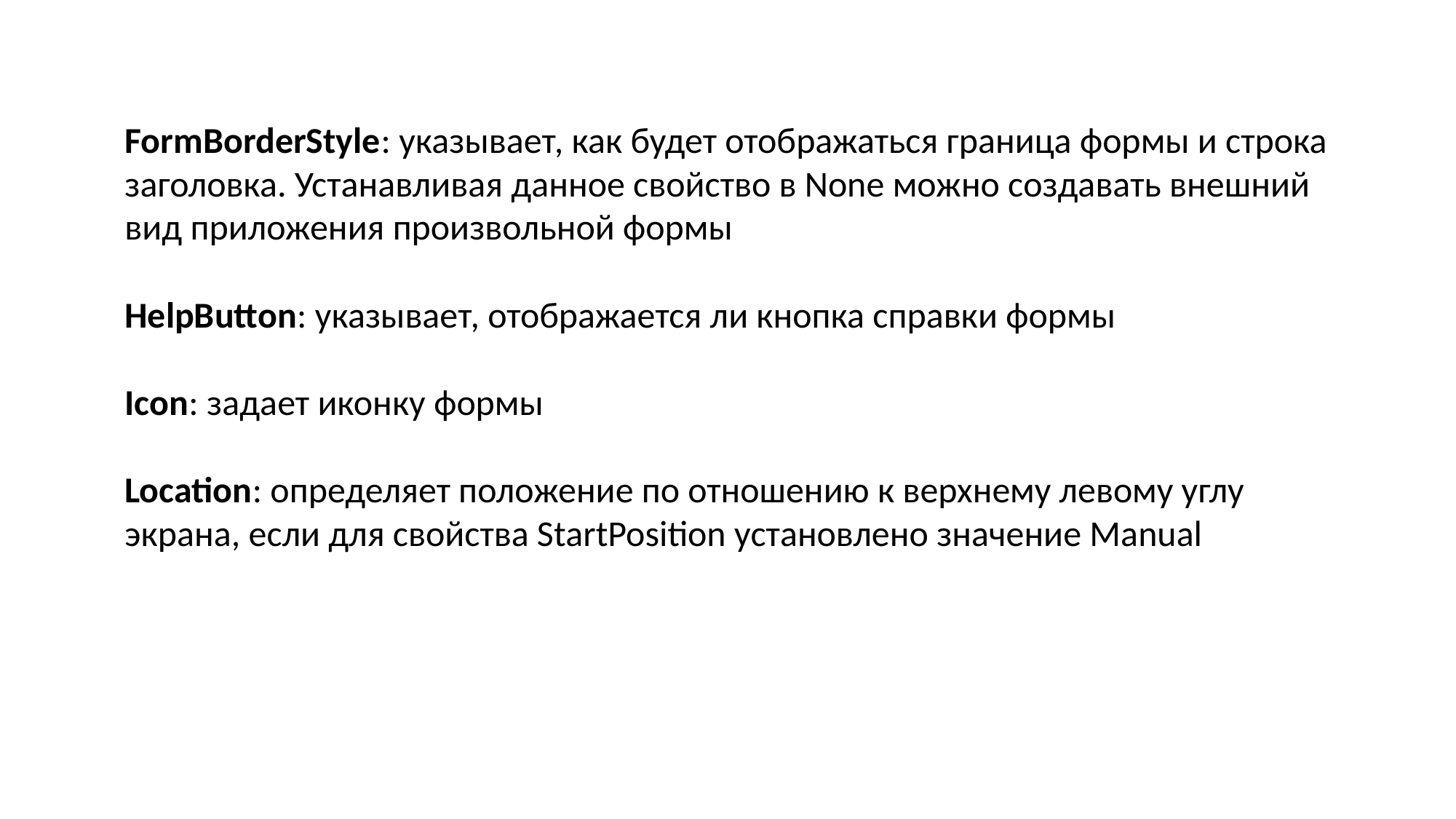

FormBorderStyle: указывает, как будет отображаться граница формы и строка заголовка. Устанавливая данное свойство в None можно создавать внешний вид приложения произвольной формы

HelpButton: указывает, отображается ли кнопка справки формы

Icon: задает иконку формы

Location: определяет положение по отношению к верхнему левому углу экрана, если для свойства StartPosition установлено значение Manual